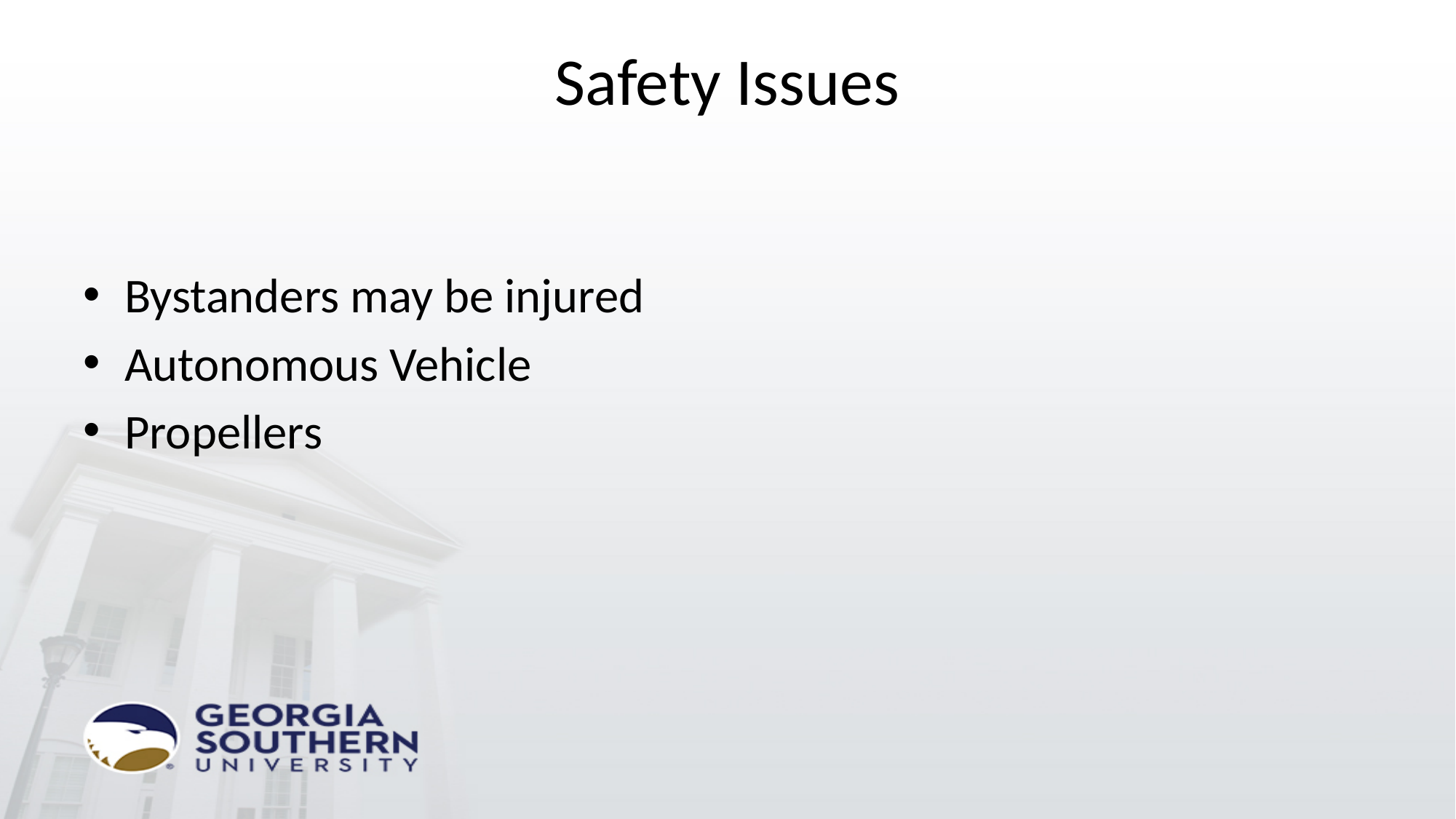

# Safety Issues

Bystanders may be injured
Autonomous Vehicle
Propellers